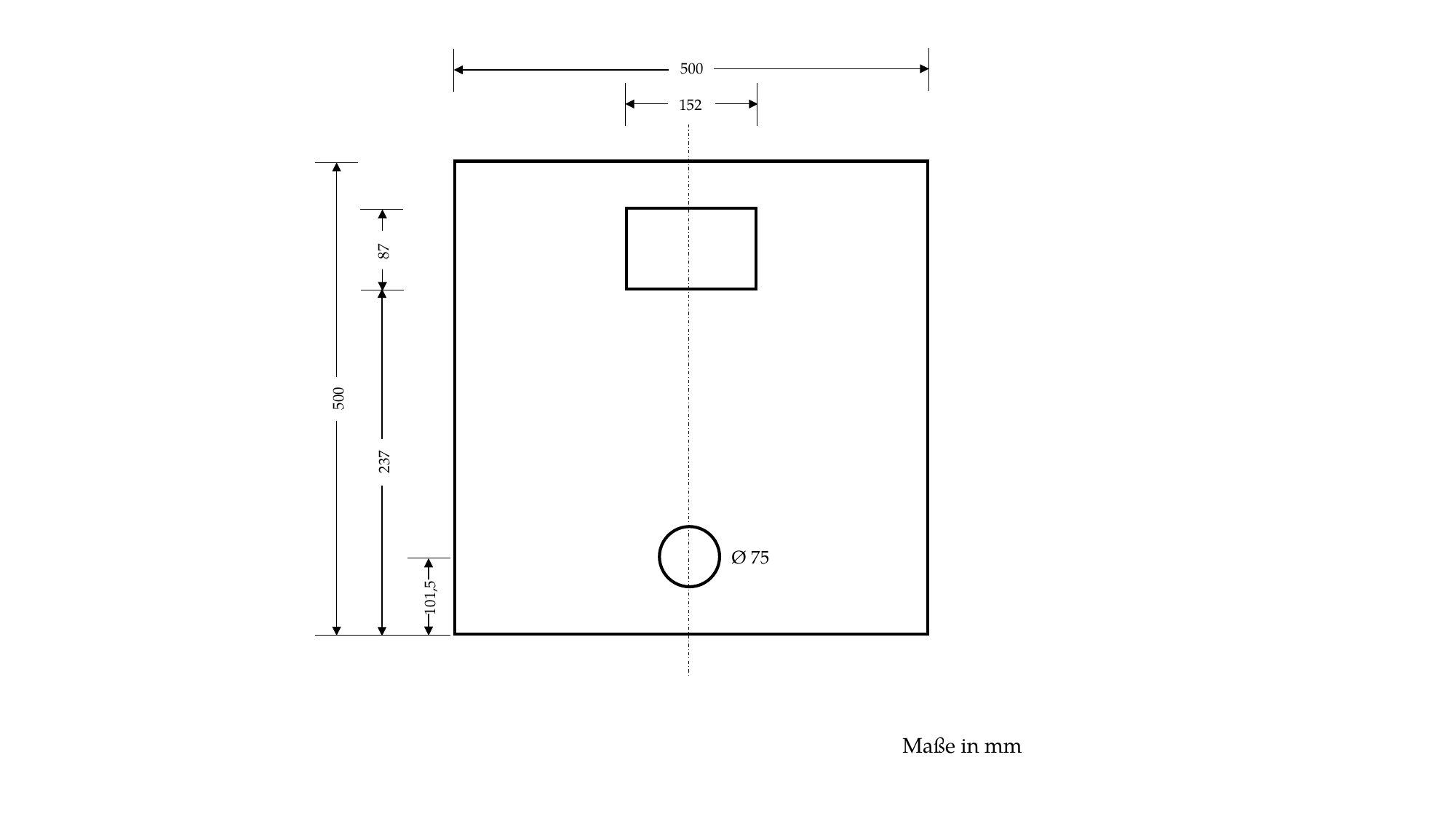

500
152

87
500
237

Ø 75
101,5
Maße in mm